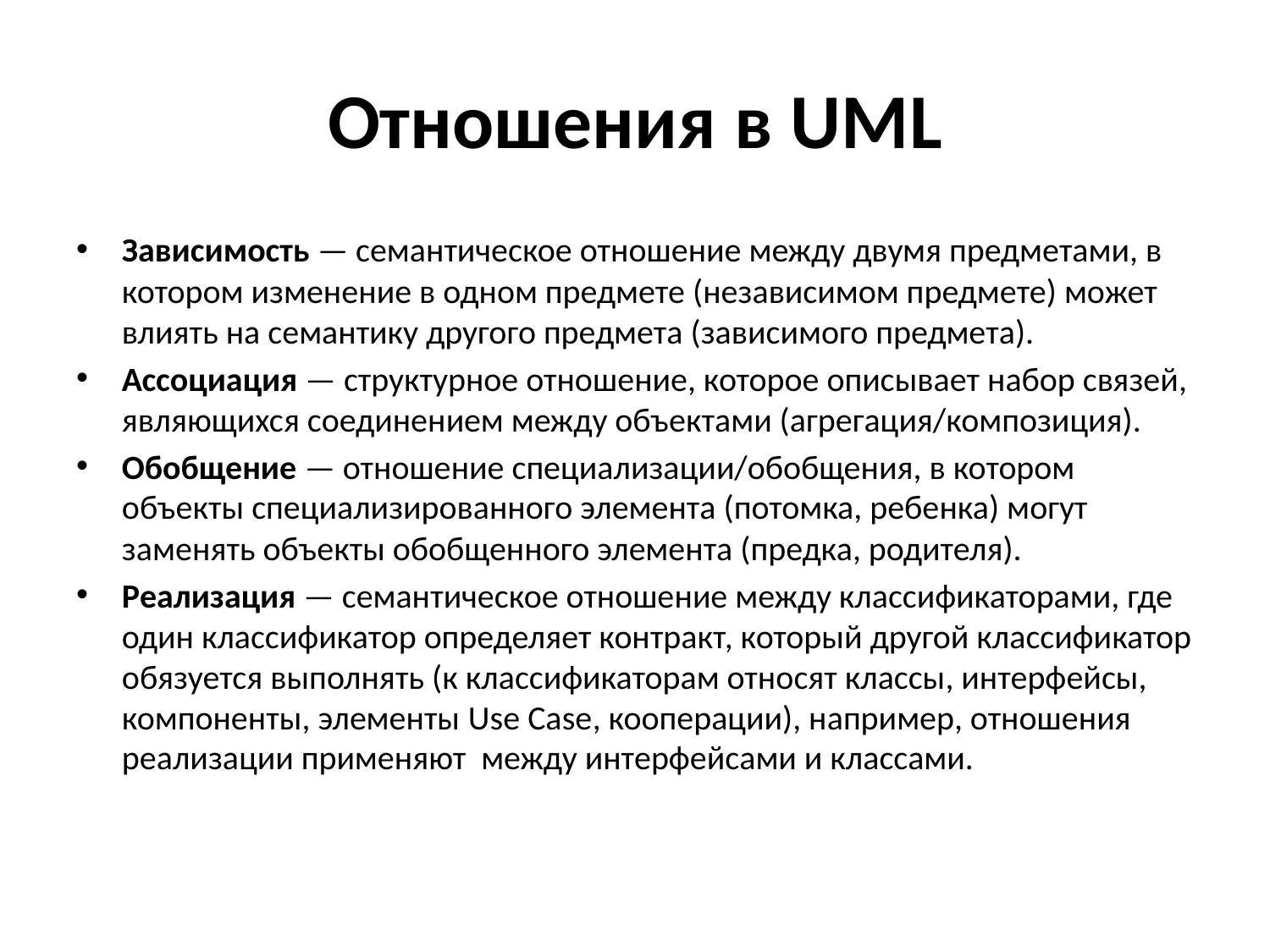

# Отношения в UML
Зависимость — семантическое отношение между двумя предметами, в котором изменение в одном предмете (независимом предмете) может влиять на семантику другого предмета (зависимого предмета).
Ассоциация — структурное отношение, которое описывает набор связей, являющихся соединением между объектами (агрегация/композиция).
Обобщение — отношение специализации/обобщения, в котором объекты специализированного элемента (потомка, ребенка) могут заменять объекты обобщенного элемента (предка, родителя).
Реализация — семантическое отношение между классификаторами, где один классификатор определяет контракт, который другой классификатор обязуется выполнять (к классификаторам относят классы, интерфейсы, компоненты, элементы Use Case, кооперации), например, отношения реализации применяют  между интерфейсами и классами.